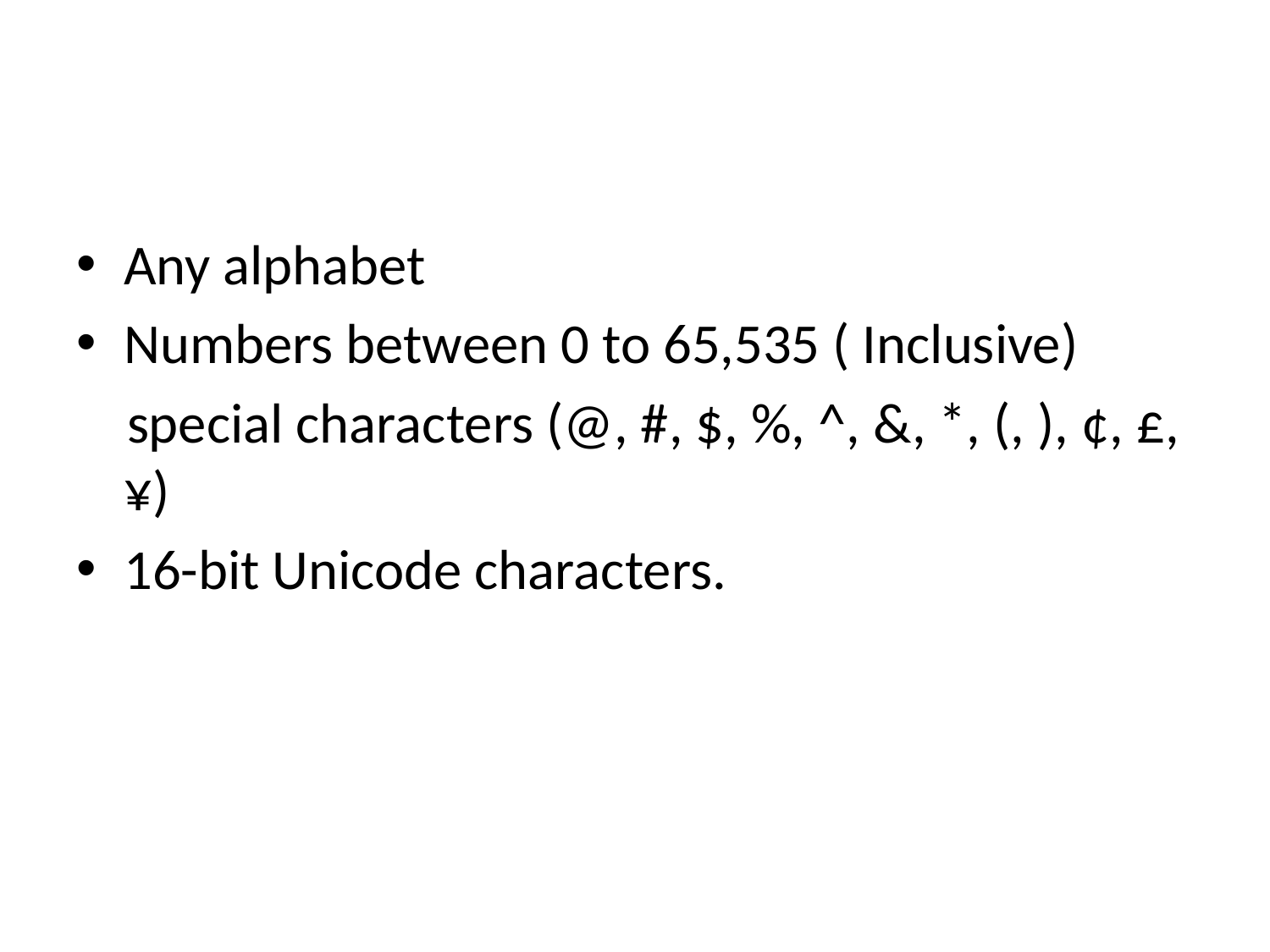

#
Any alphabet
Numbers between 0 to 65,535 ( Inclusive)
    special characters (@, #, $, %, ^, &, *, (, ), ¢, £, ¥)
16-bit Unicode characters.